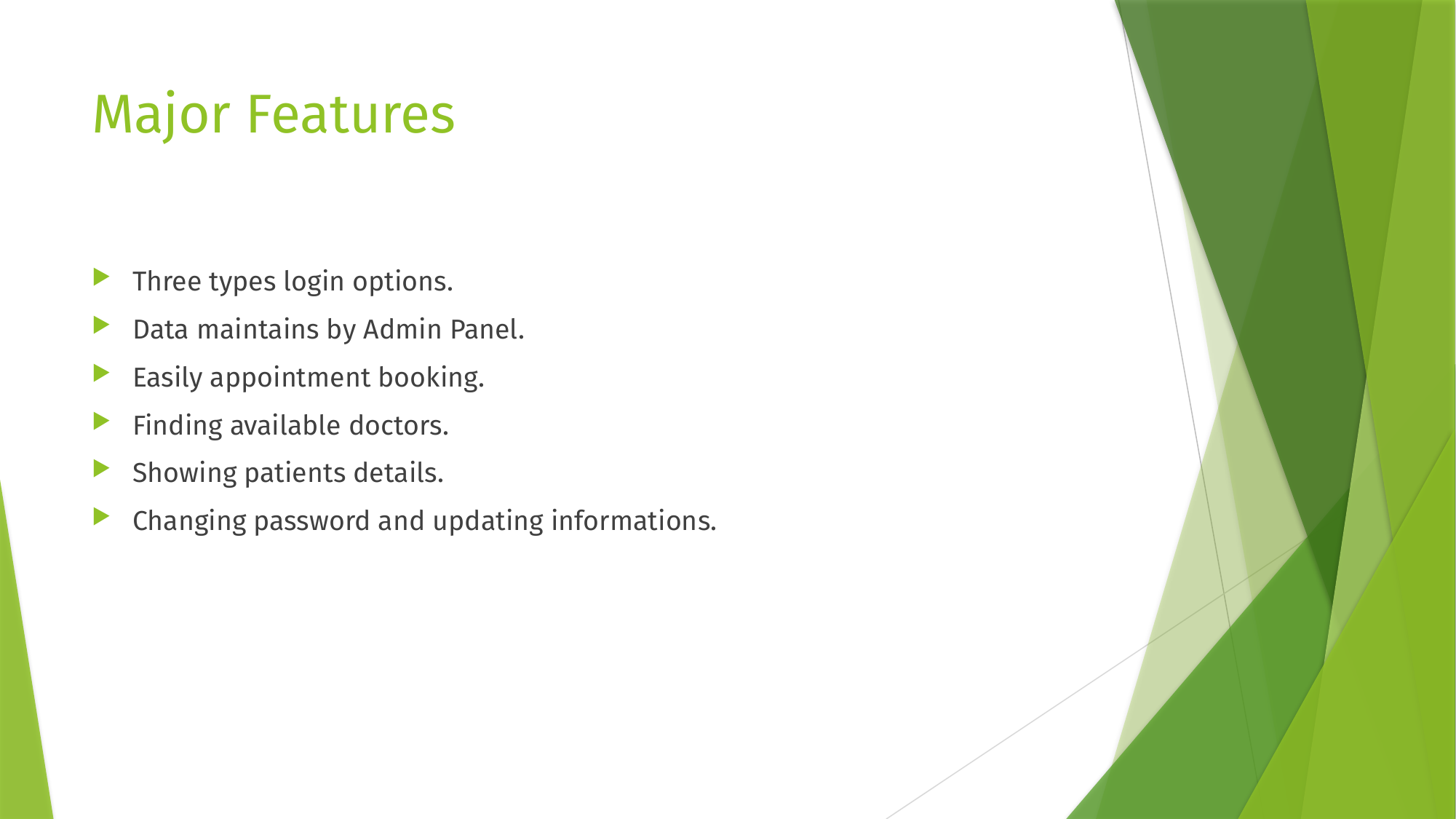

# Major Features
Three types login options.
Data maintains by Admin Panel.
Easily appointment booking.
Finding available doctors.
Showing patients details.
Changing password and updating informations.